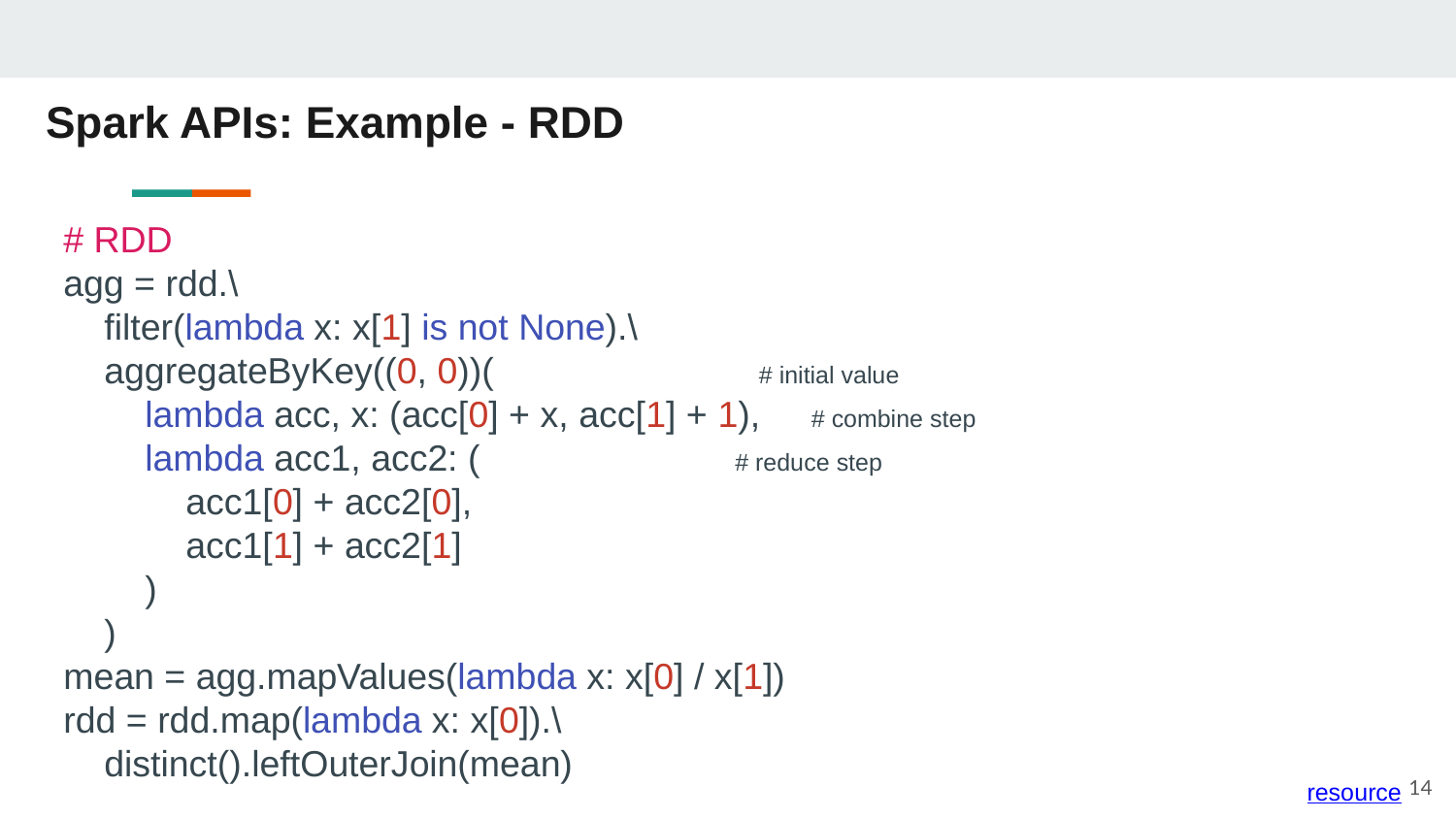

# Spark APIs: Example - RDD
# RDD
agg = rdd.\
    filter(lambda x: x[1] is not None).\
    aggregateByKey((0, 0))(                          # initial value
        lambda acc, x: (acc[0] + x, acc[1] + 1),     # combine step
        lambda acc1, acc2: (                         # reduce step
            acc1[0] + acc2[0],
            acc1[1] + acc2[1]
        )
    )
mean = agg.mapValues(lambda x: x[0] / x[1])
rdd = rdd.map(lambda x: x[0]).\
    distinct().leftOuterJoin(mean)
14
resource